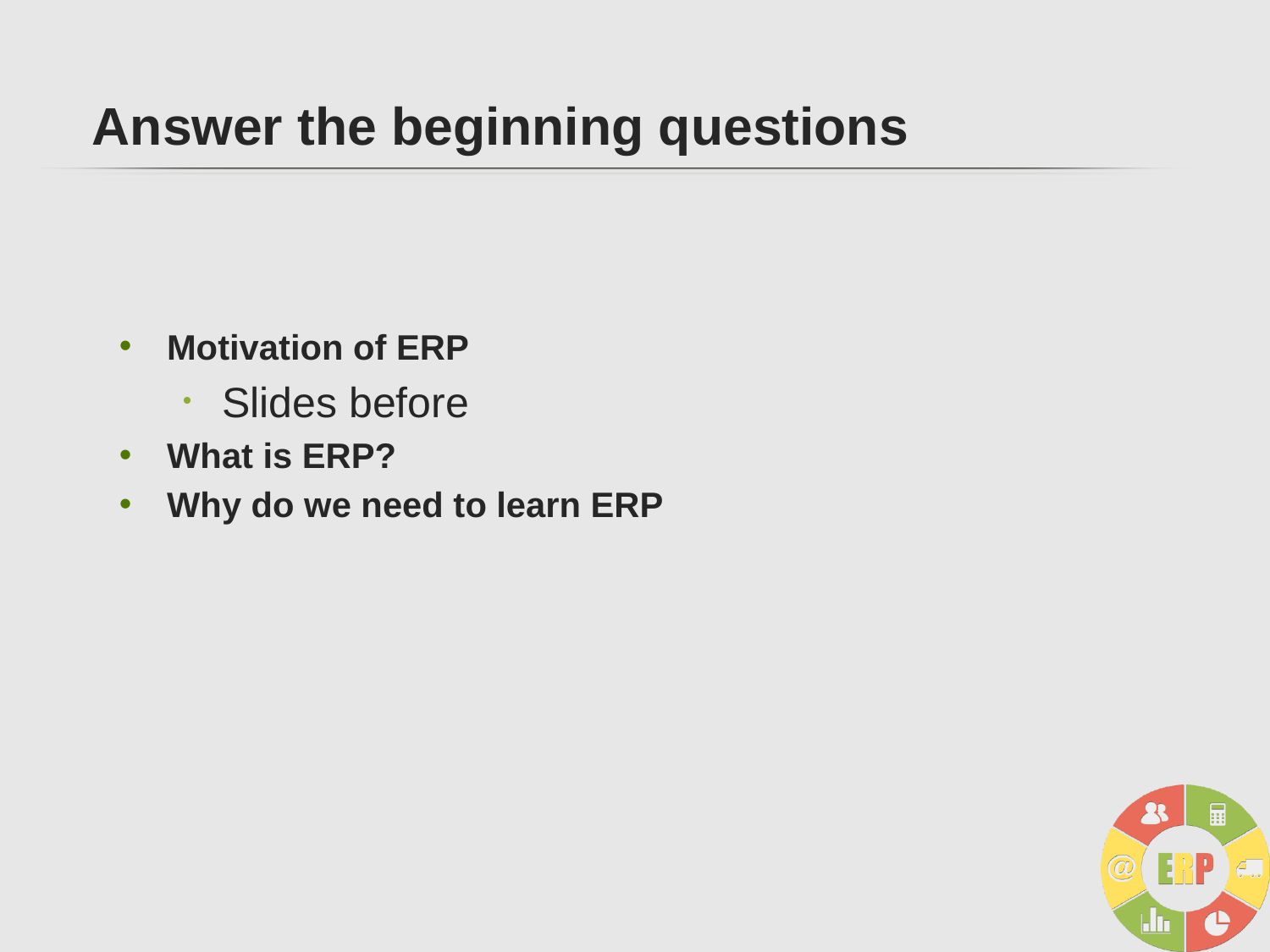

# Answer the beginning questions

Motivation of ERP
Slides before
What is ERP?
Why do we need to learn ERP